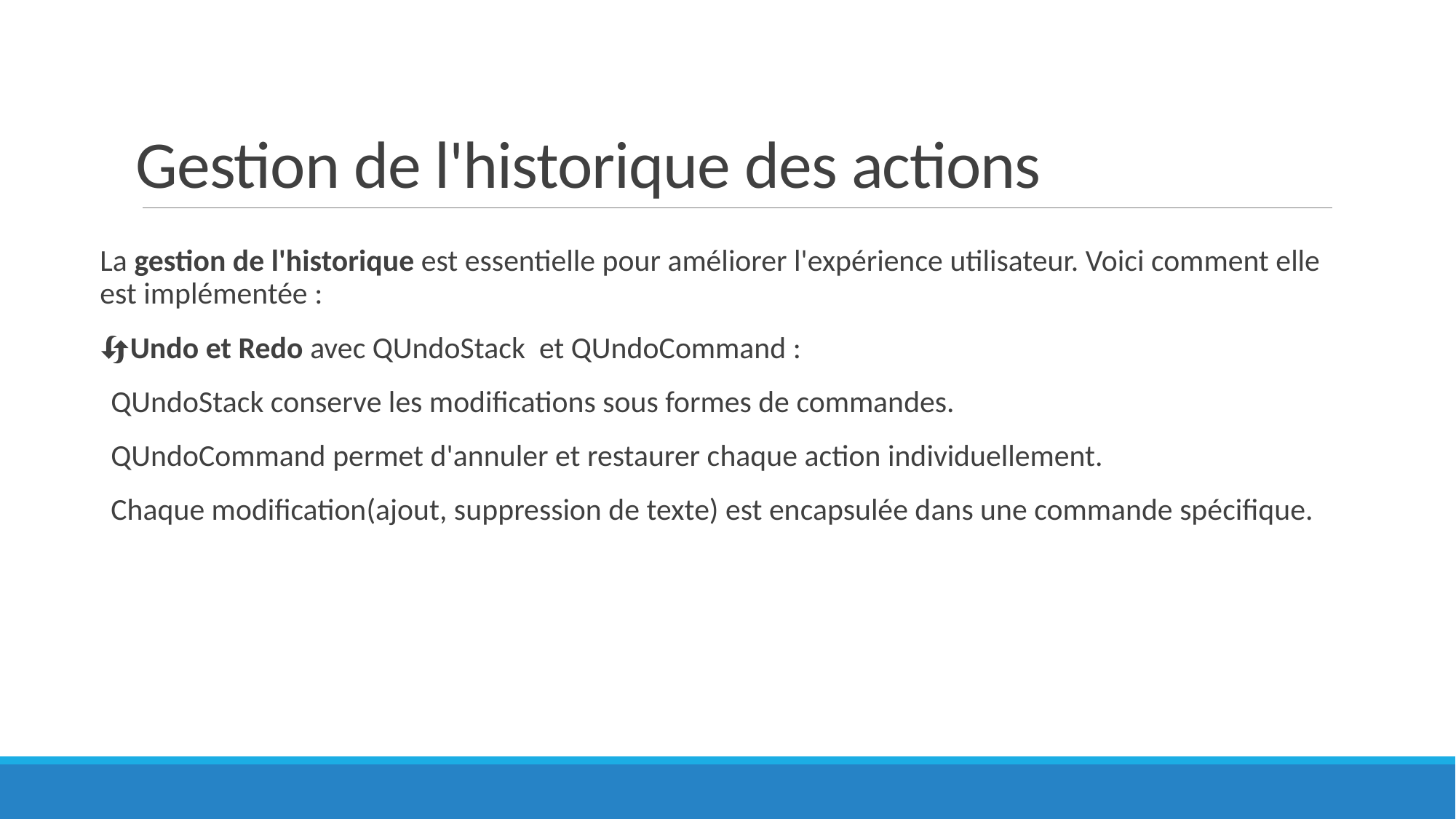

# Gestion de l'historique des actions

La gestion de l'historique est essentielle pour améliorer l'expérience utilisateur. Voici comment elle est implémentée :
🔄Undo et Redo avec QUndoStack  et QUndoCommand :
QUndoStack conserve les modifications sous formes de commandes.
QUndoCommand permet d'annuler et restaurer chaque action individuellement.
Chaque modification(ajout, suppression de texte) est encapsulée dans une commande spécifique.